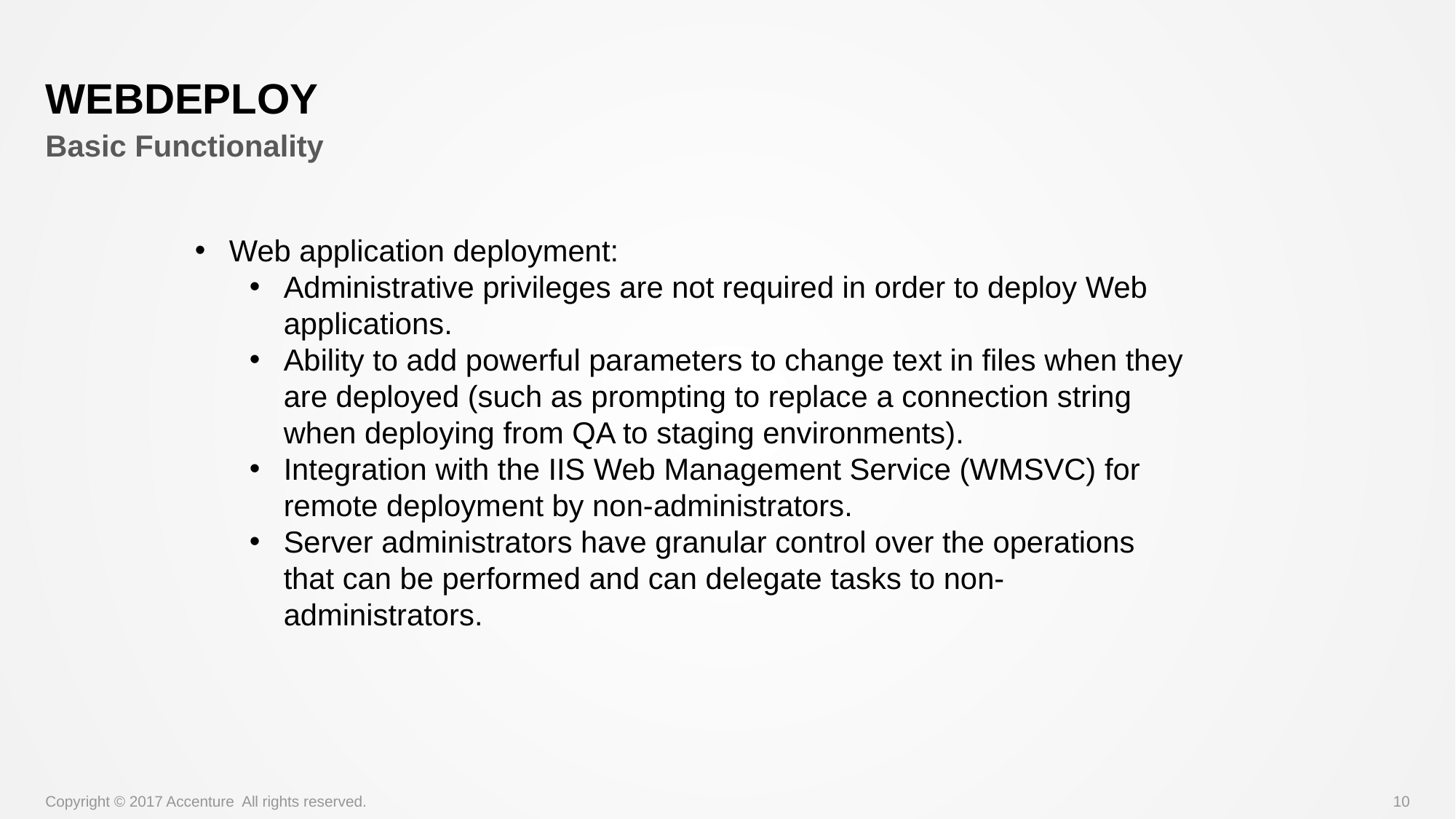

# webdeploy
Basic Functionality
Web application deployment:
Administrative privileges are not required in order to deploy Web applications.
Ability to add powerful parameters to change text in files when they are deployed (such as prompting to replace a connection string when deploying from QA to staging environments).
Integration with the IIS Web Management Service (WMSVC) for remote deployment by non-administrators.
Server administrators have granular control over the operations that can be performed and can delegate tasks to non-administrators.
Copyright © 2017 Accenture  All rights reserved.
10